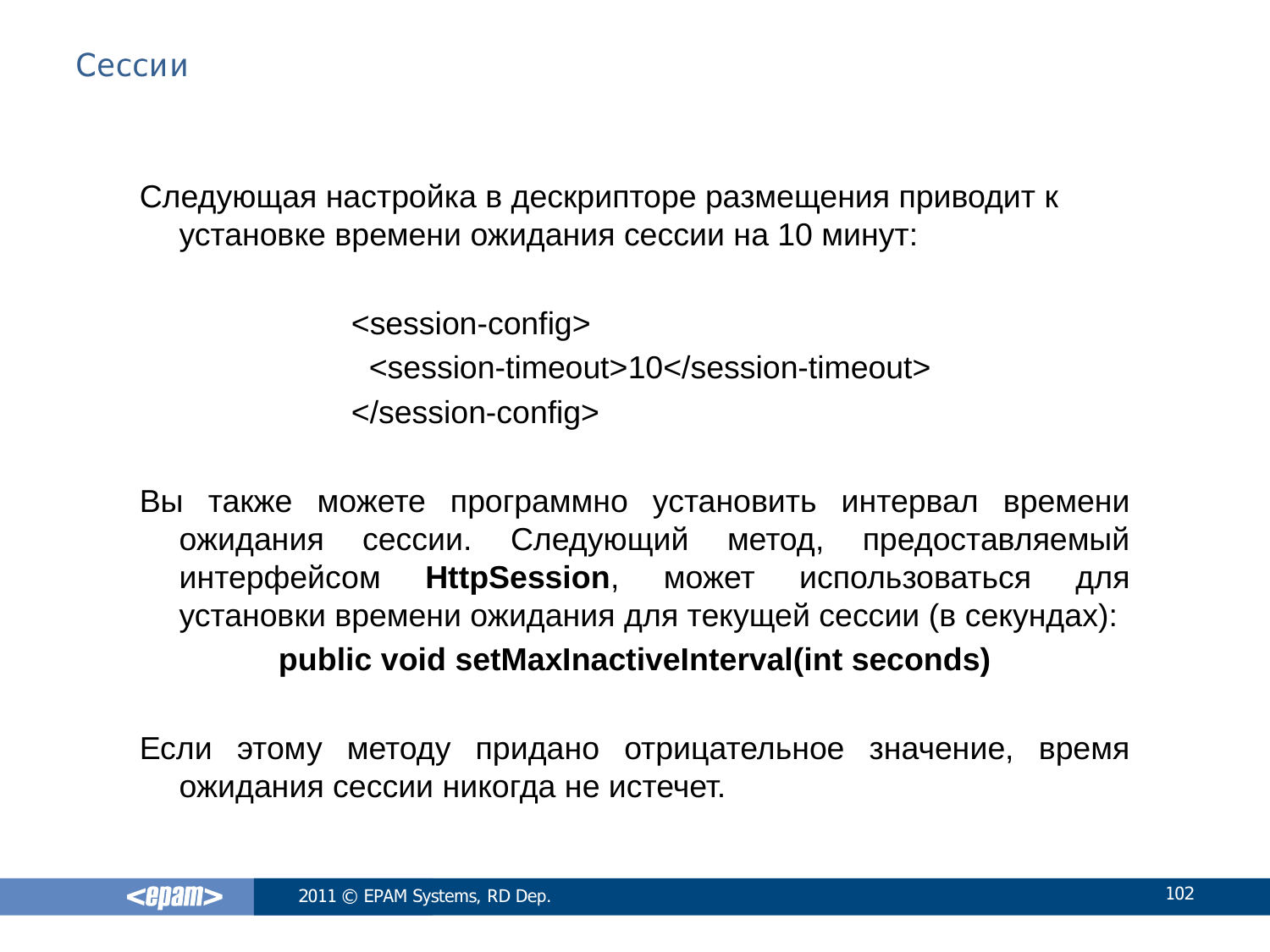

# Сессии
Следующая настройка в дескрипторе размещения приводит к установке времени ожидания сессии на 10 минут:

<session-config>
  <session-timeout>10</session-timeout>
</session-config>

Вы также можете программно установить интервал времени ожидания сессии. Следующий метод, предоставляемый интерфейсом HttpSession, может использоваться для установки времени ожидания для текущей сессии (в секундах):
public void setMaxInactiveInterval(int seconds)

Если этому методу придано отрицательное значение, время ожидания сессии никогда не истечет.
102
2011 © EPAM Systems, RD Dep.